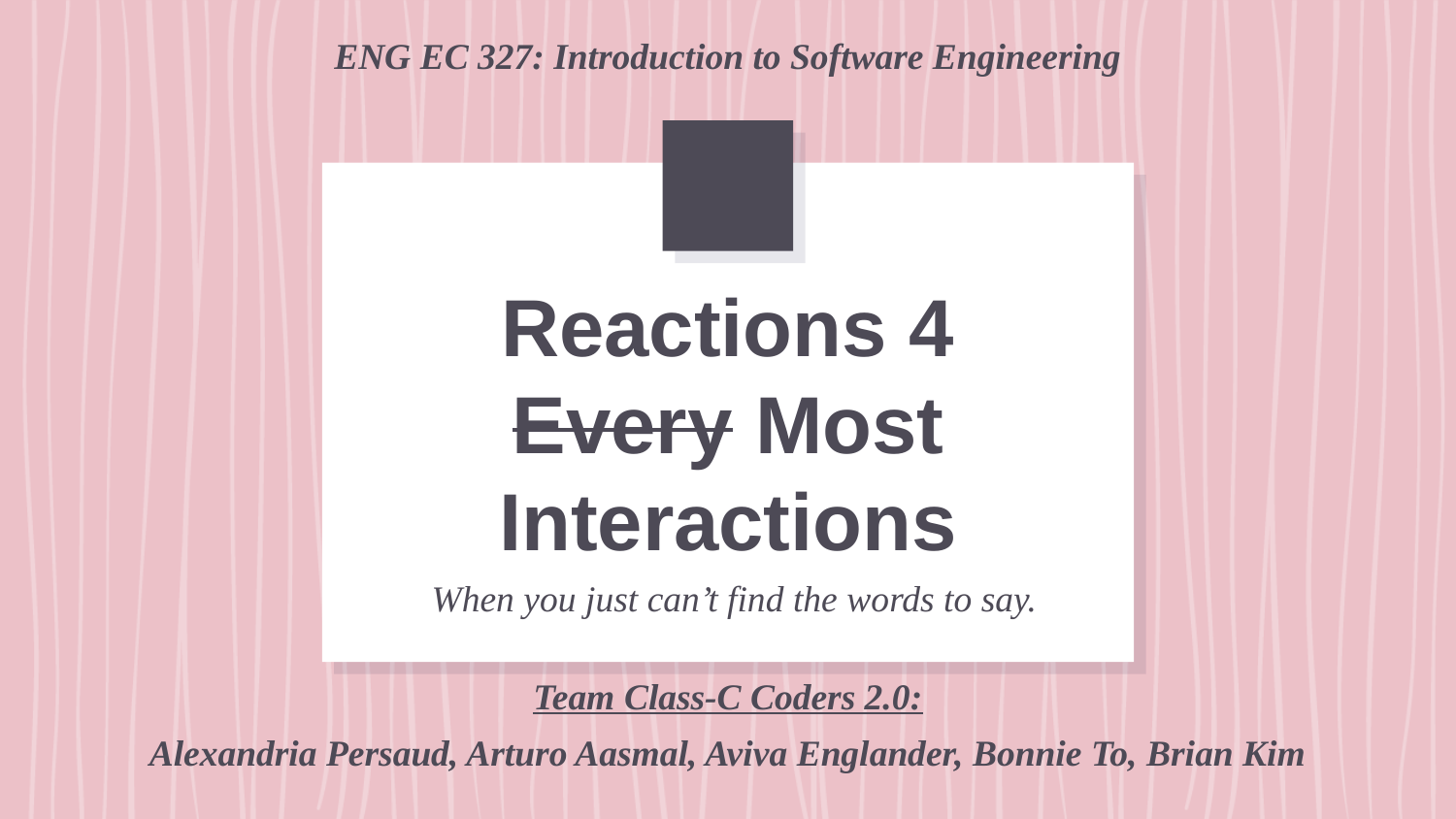

ENG EC 327: Introduction to Software Engineering

Team Class-C Coders 2.0:
Alexandria Persaud, Arturo Aasmal, Aviva Englander, Bonnie To, Brian Kim
# Reactions 4 Every Most Interactions

When you just can’t find the words to say.